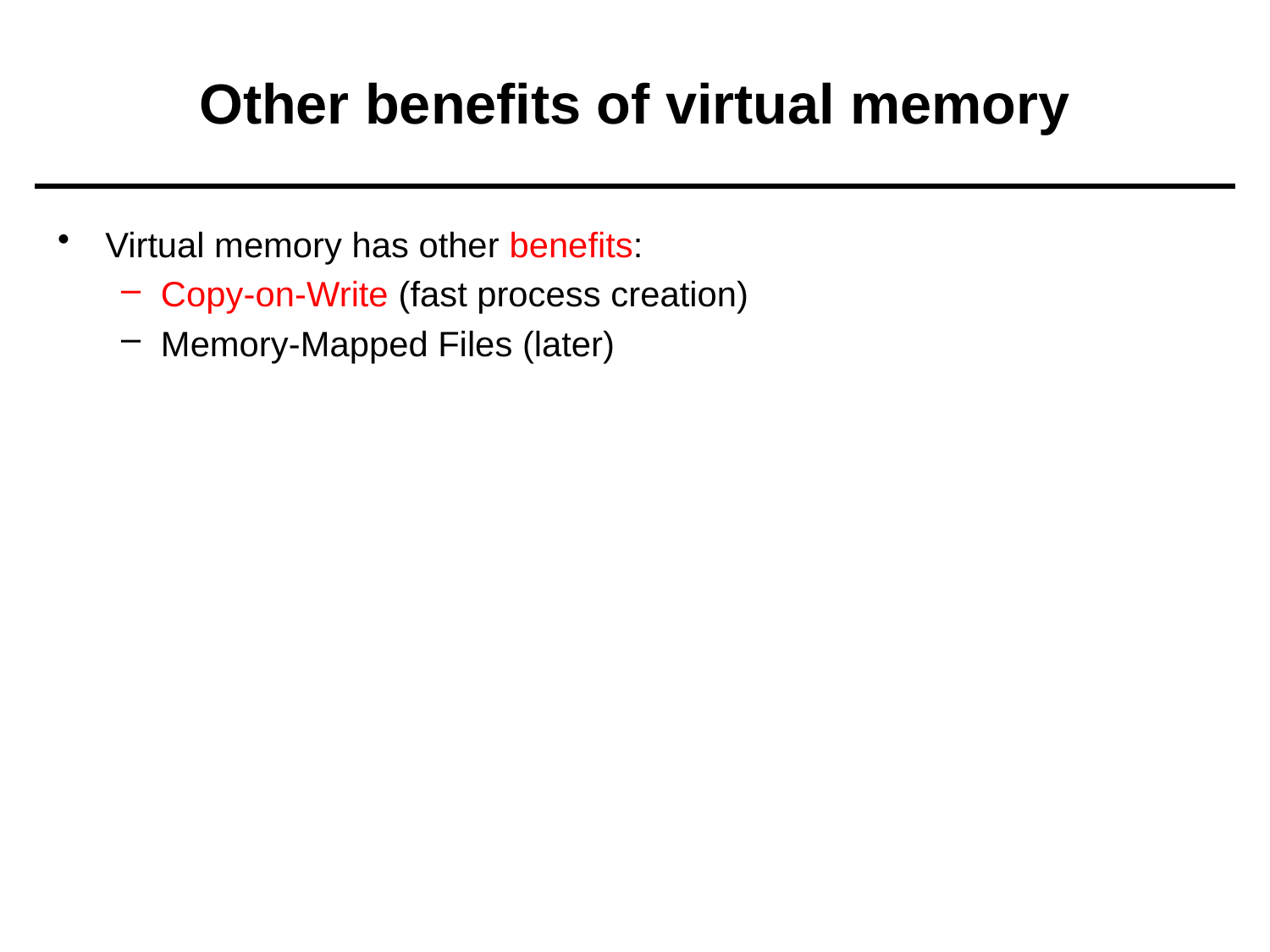

# Other benefits of virtual memory
Virtual memory has other benefits:
Copy-on-Write (fast process creation)
Memory-Mapped Files (later)

16